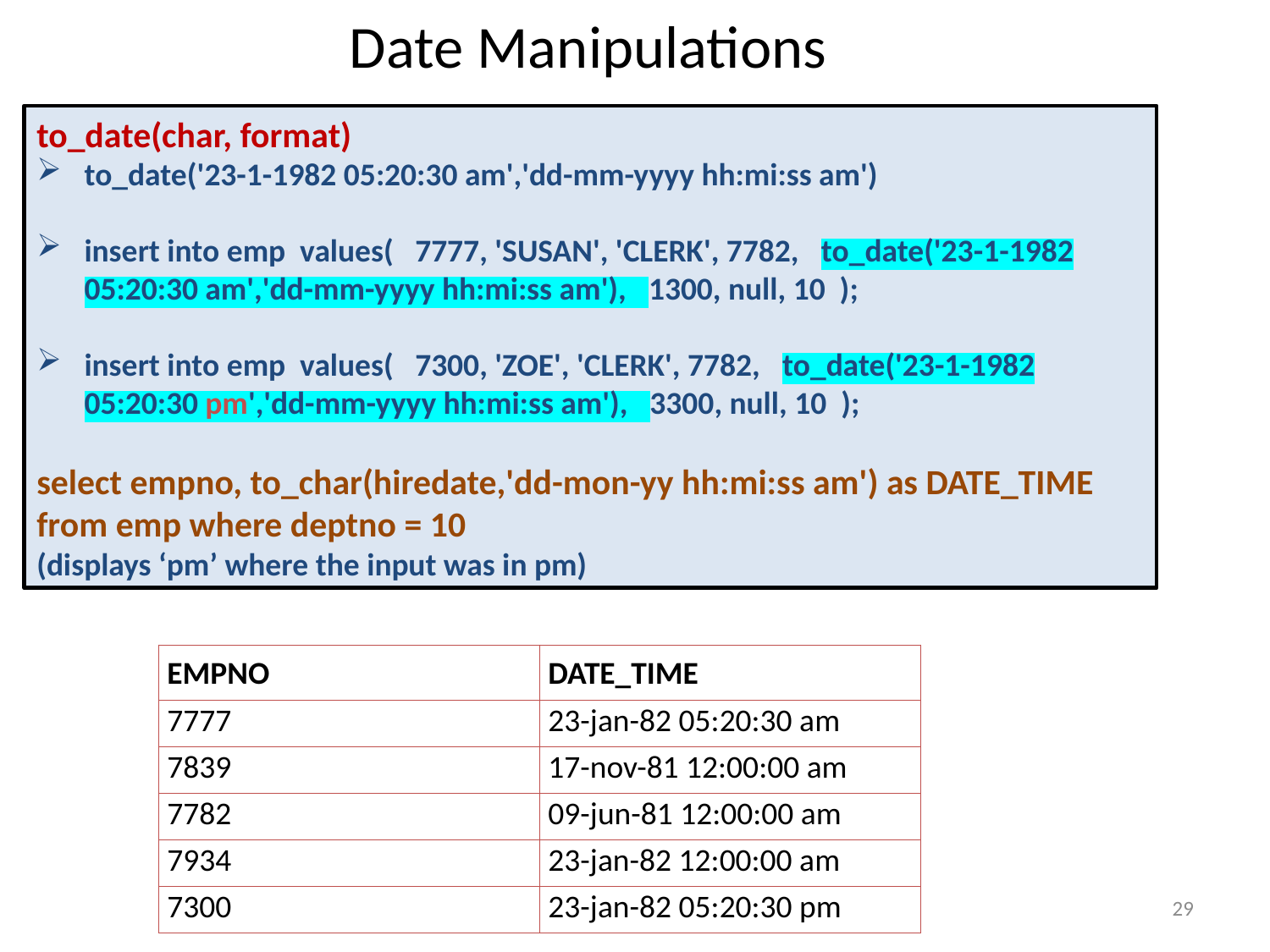

# Date Manipulations
to_date(char, format)
to_date('23-1-1982 05:20:30 am','dd-mm-yyyy hh:mi:ss am')

insert into emp  values(   7777, 'SUSAN', 'CLERK', 7782,   to_date('23-1-1982 05:20:30 am','dd-mm-yyyy hh:mi:ss am'),   1300, null, 10  );

insert into emp  values(   7300, 'ZOE', 'CLERK', 7782,   to_date('23-1-1982 05:20:30 pm','dd-mm-yyyy hh:mi:ss am'),   3300, null, 10  );

select empno, to_char(hiredate,'dd-mon-yy hh:mi:ss am') as DATE_TIME
from emp where deptno = 10
(displays ‘pm’ where the input was in pm)
| EMPNO | DATE\_TIME |
| --- | --- |
| 7777 | 23-jan-82 05:20:30 am |
| 7839 | 17-nov-81 12:00:00 am |
| 7782 | 09-jun-81 12:00:00 am |
| 7934 | 23-jan-82 12:00:00 am |
| 7300 | 23-jan-82 05:20:30 pm |
29